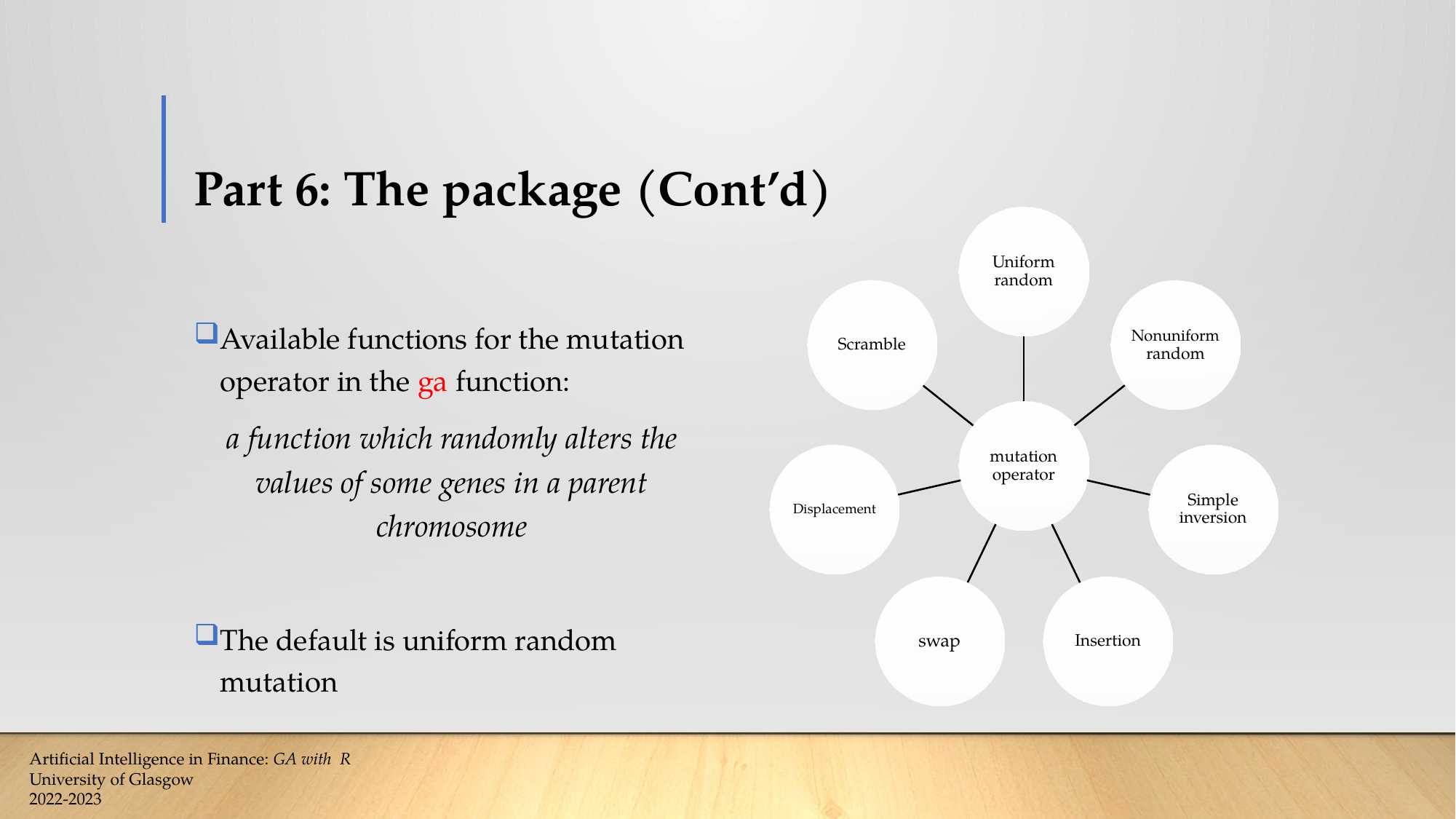

# Part 6: The package (Cont’d)
mutation operator

Uniform random

Nonuniform random

Simple inversion

Insertion

swap

Displacement

Scramble
Available functions for the mutation operator in the ga function:
a function which randomly alters the values of some genes in a parent chromosome

The default is uniform random mutation

Artificial Intelligence in Finance: GA with  R
University of Glasgow
2022-2023